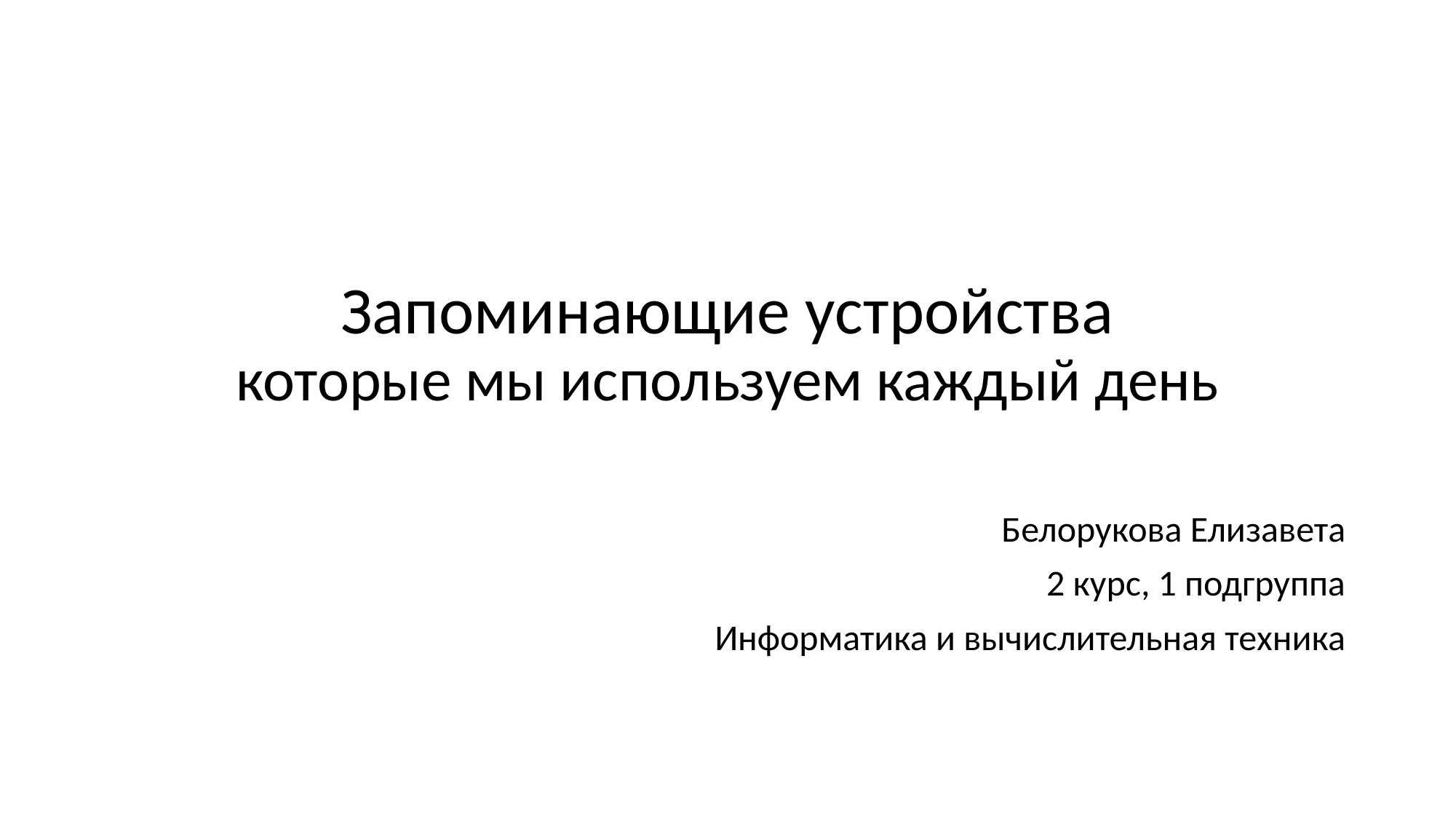

# Запоминающие устройства которые мы используем каждый день
Белорукова Елизавета
2 курс, 1 подгруппа
Информатика и вычислительная техника